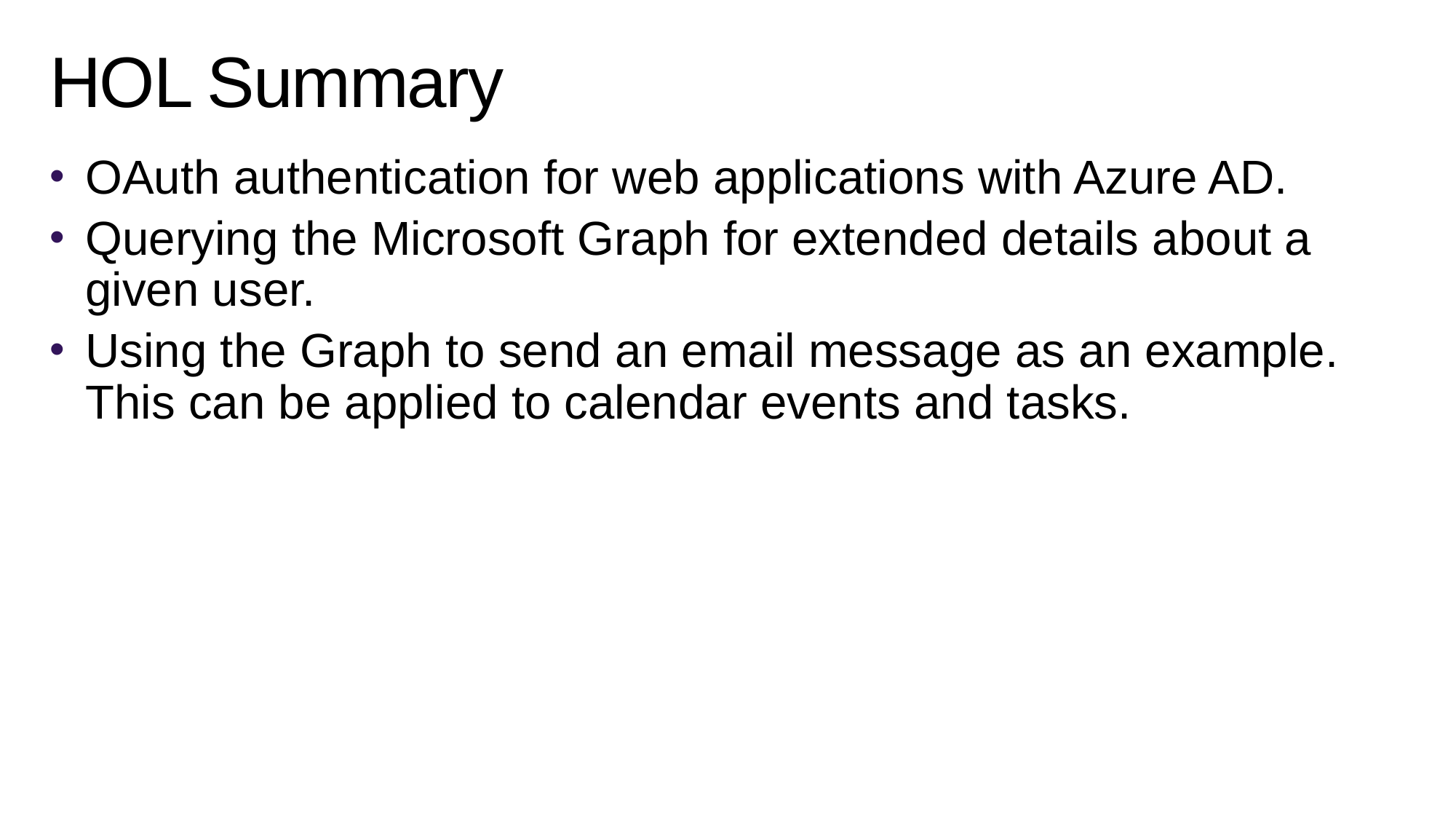

# HOL Summary
OAuth authentication for web applications with Azure AD.
Querying the Microsoft Graph for extended details about a given user.
Using the Graph to send an email message as an example. This can be applied to calendar events and tasks.